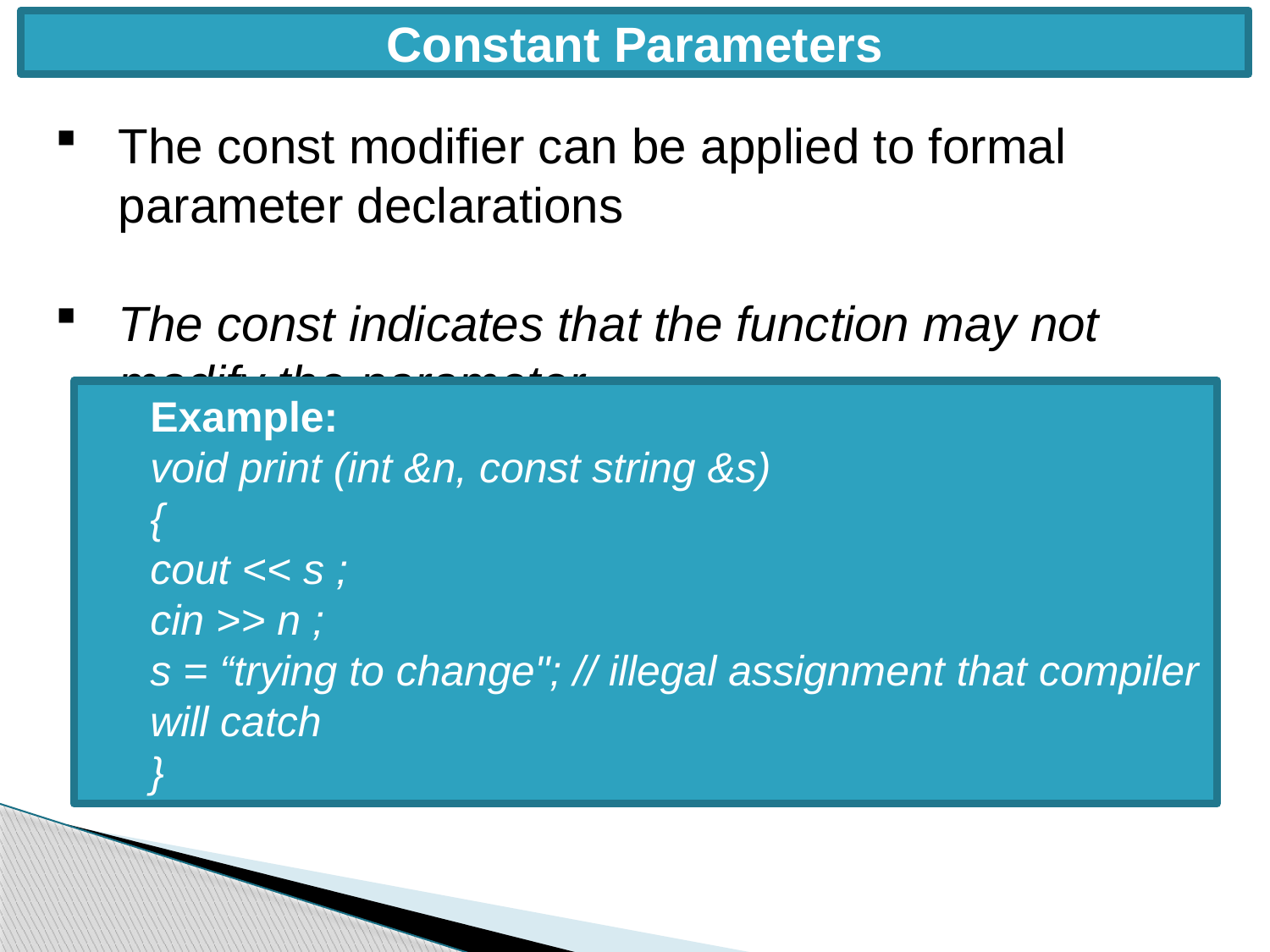

Constant Parameters
The const modifier can be applied to formal parameter declarations

The const indicates that the function may not modify the parameter.
Example:
void print (int &n, const string &s)
{
cout << s ;
cin >> n ;
s = “trying to change"; // illegal assignment that compiler will catch
}